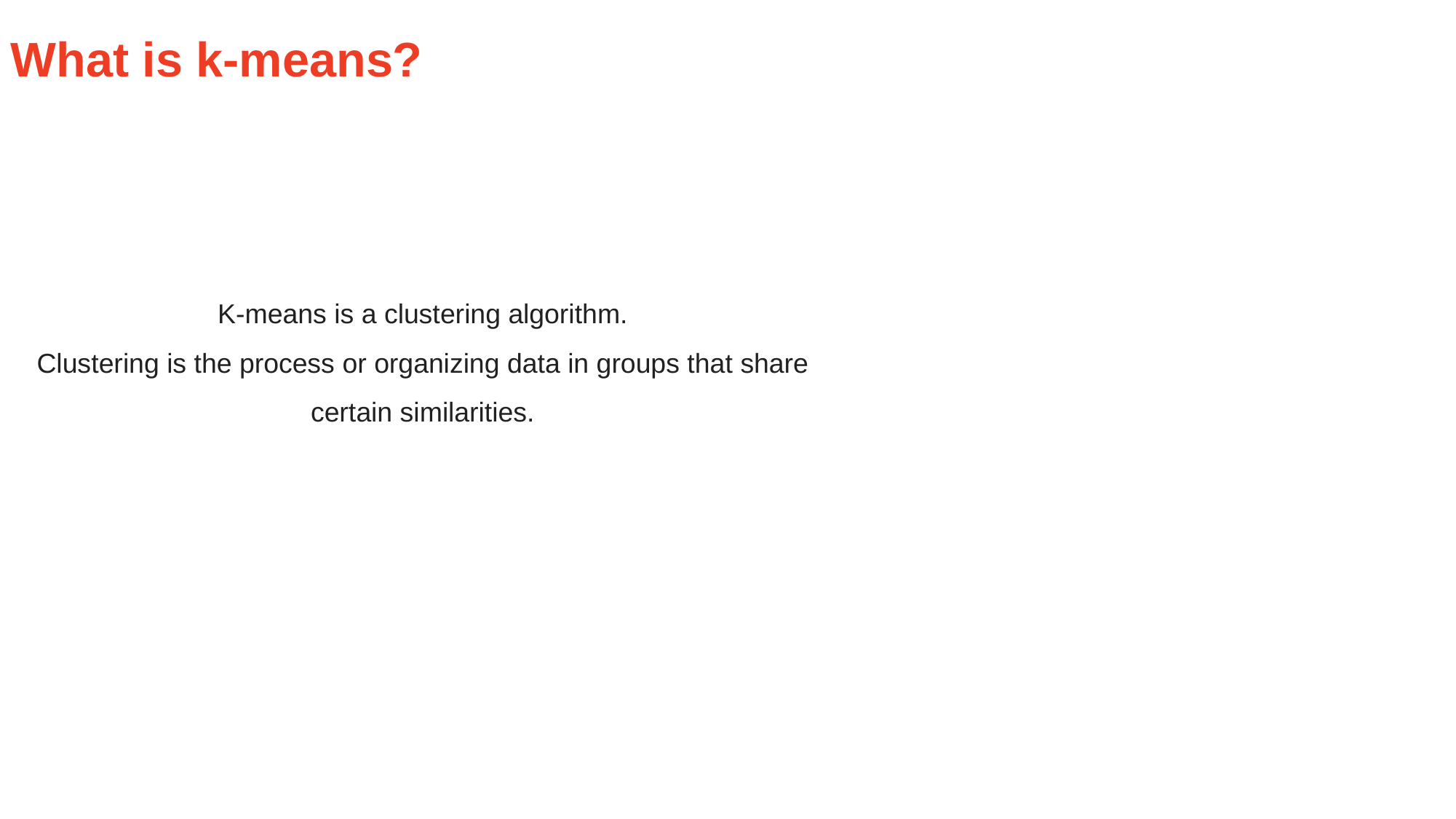

What is k-means?
K-means is a clustering algorithm.
Clustering is the process or organizing data in groups that share certain similarities.